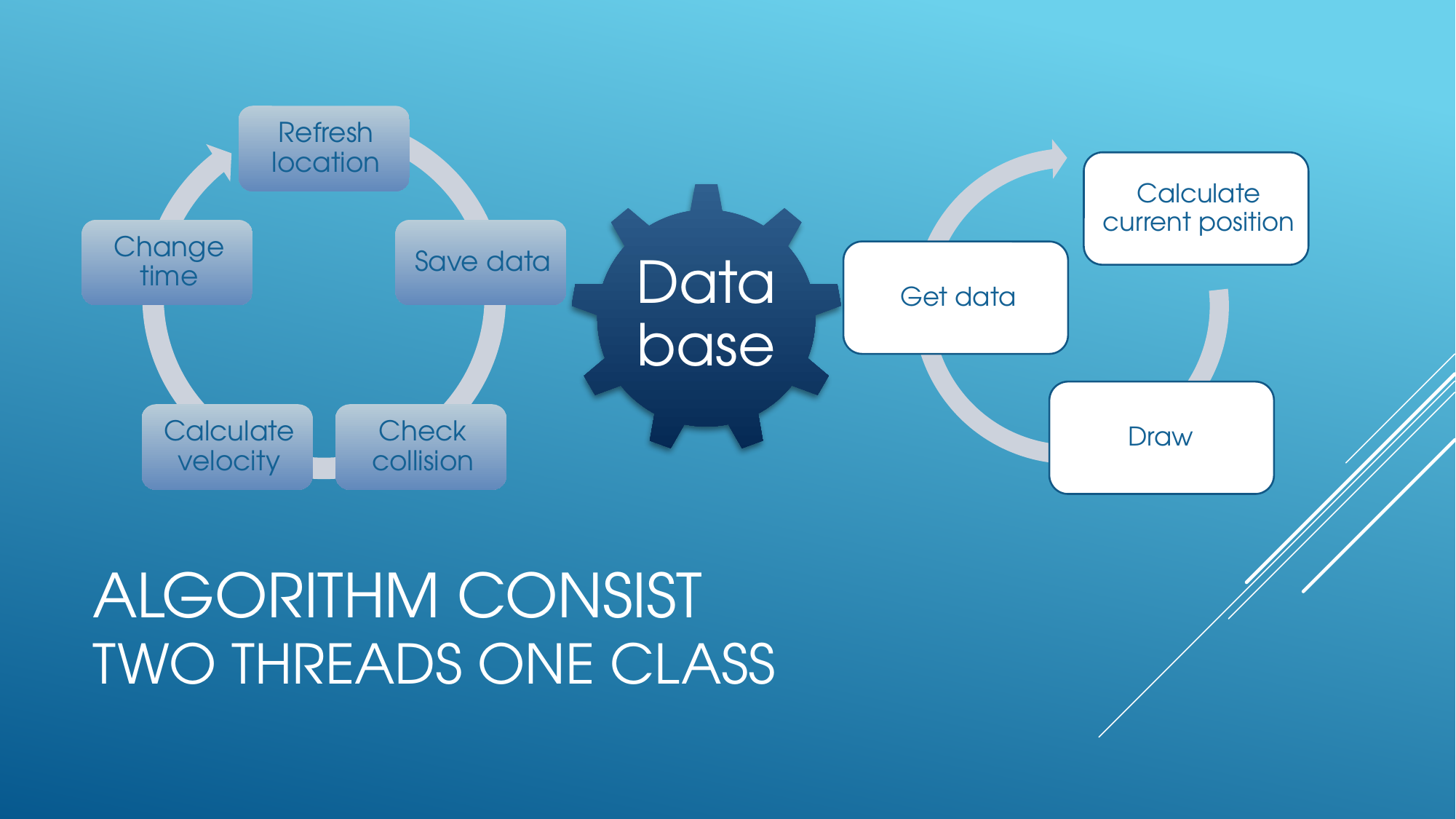

Refresh location
Save data
Check collision
Calculate velocity
Change time
Calculate current position
Draw
Get data
Data base
# Algorithm consist two threads one class